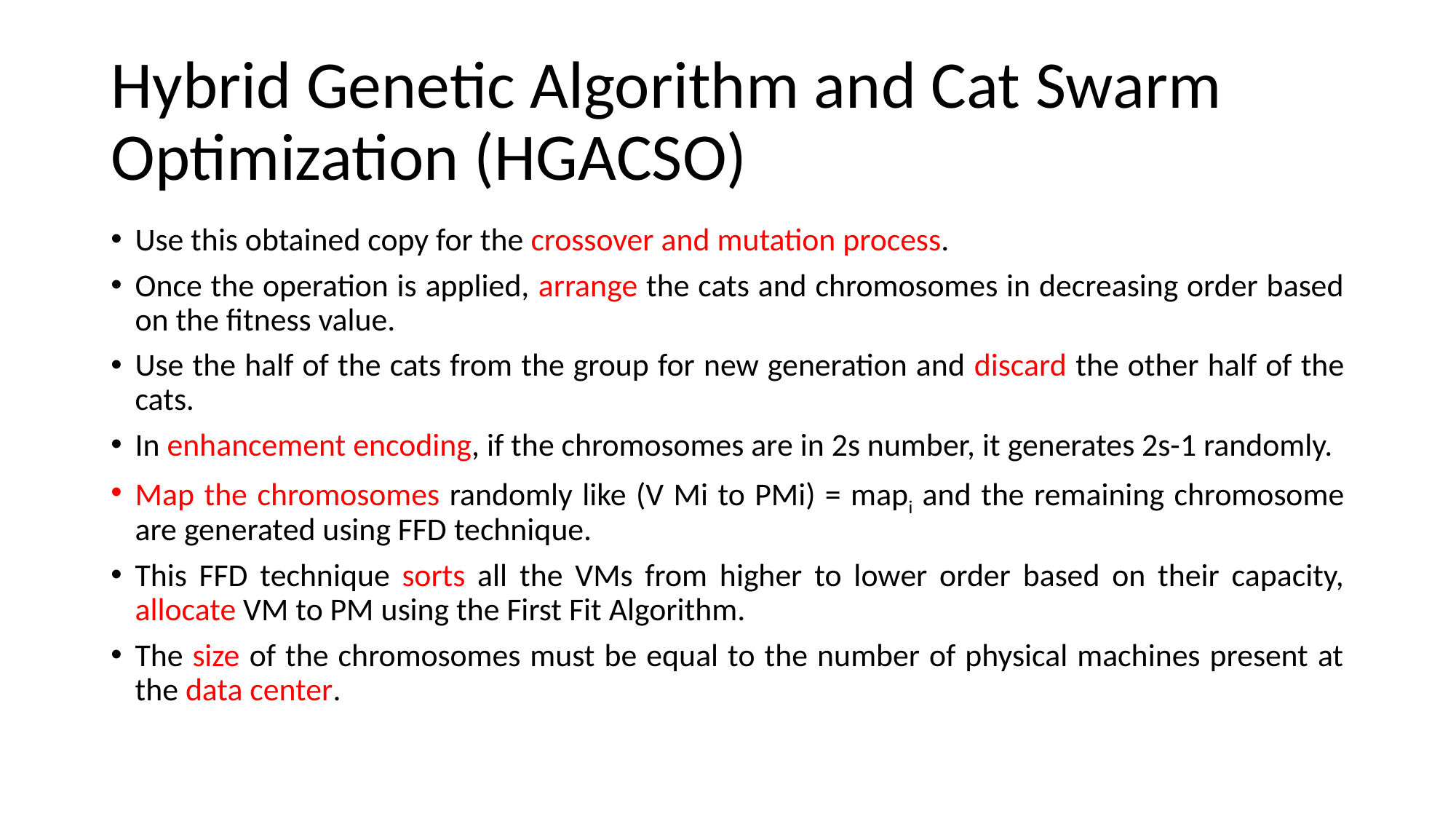

# Hybrid Genetic Algorithm and Cat Swarm Optimization (HGACSO)
Use this obtained copy for the crossover and mutation process.
Once the operation is applied, arrange the cats and chromosomes in decreasing order based on the fitness value.
Use the half of the cats from the group for new generation and discard the other half of the cats.
In enhancement encoding, if the chromosomes are in 2s number, it generates 2s-1 randomly.
Map the chromosomes randomly like (V Mi to PMi) = mapi and the remaining chromosome are generated using FFD technique.
This FFD technique sorts all the VMs from higher to lower order based on their capacity, allocate VM to PM using the First Fit Algorithm.
The size of the chromosomes must be equal to the number of physical machines present at the data center.